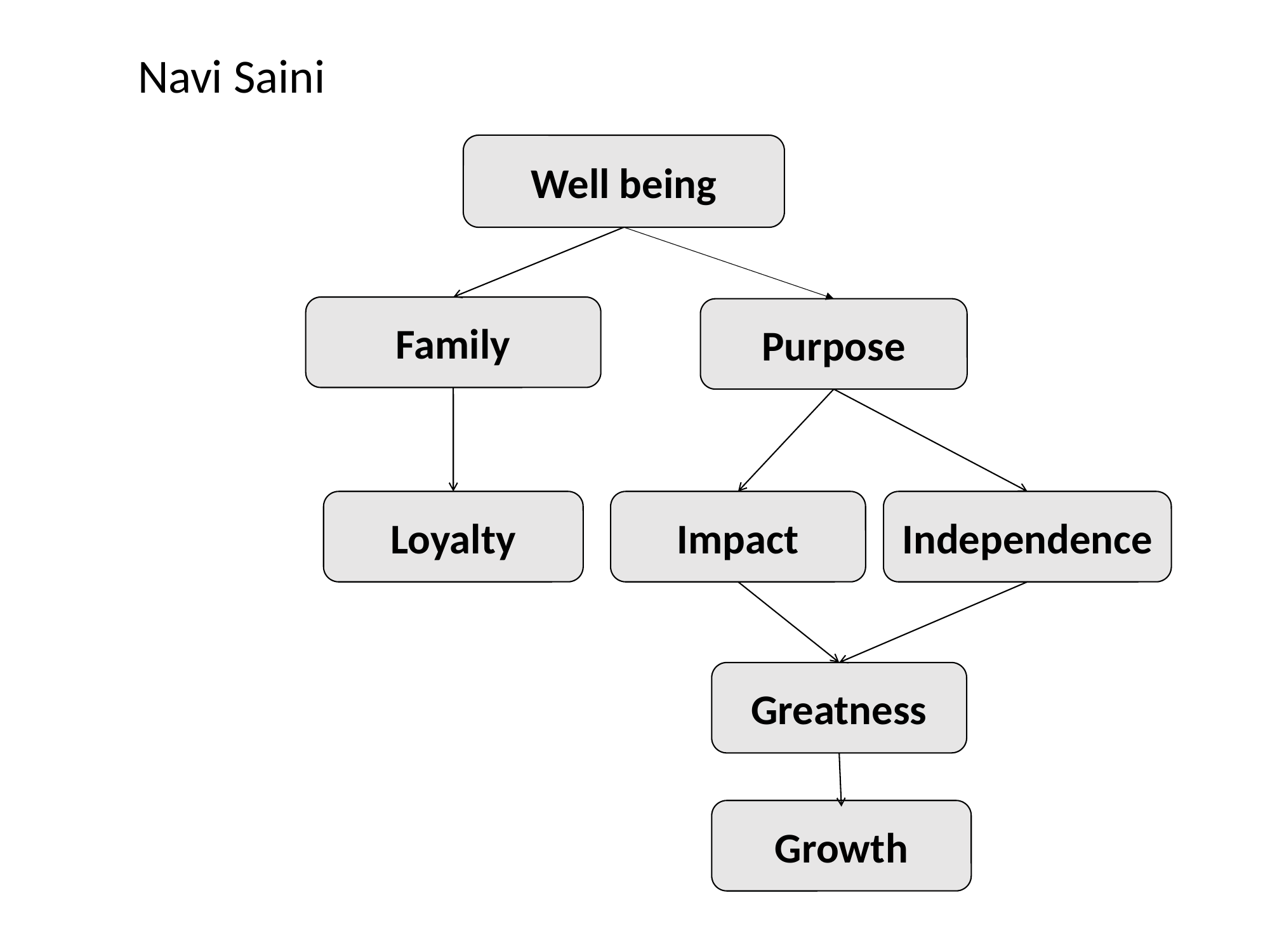

Navi Saini
Well being
Family
Purpose
Loyalty
Impact
Independence
Greatness
Growth